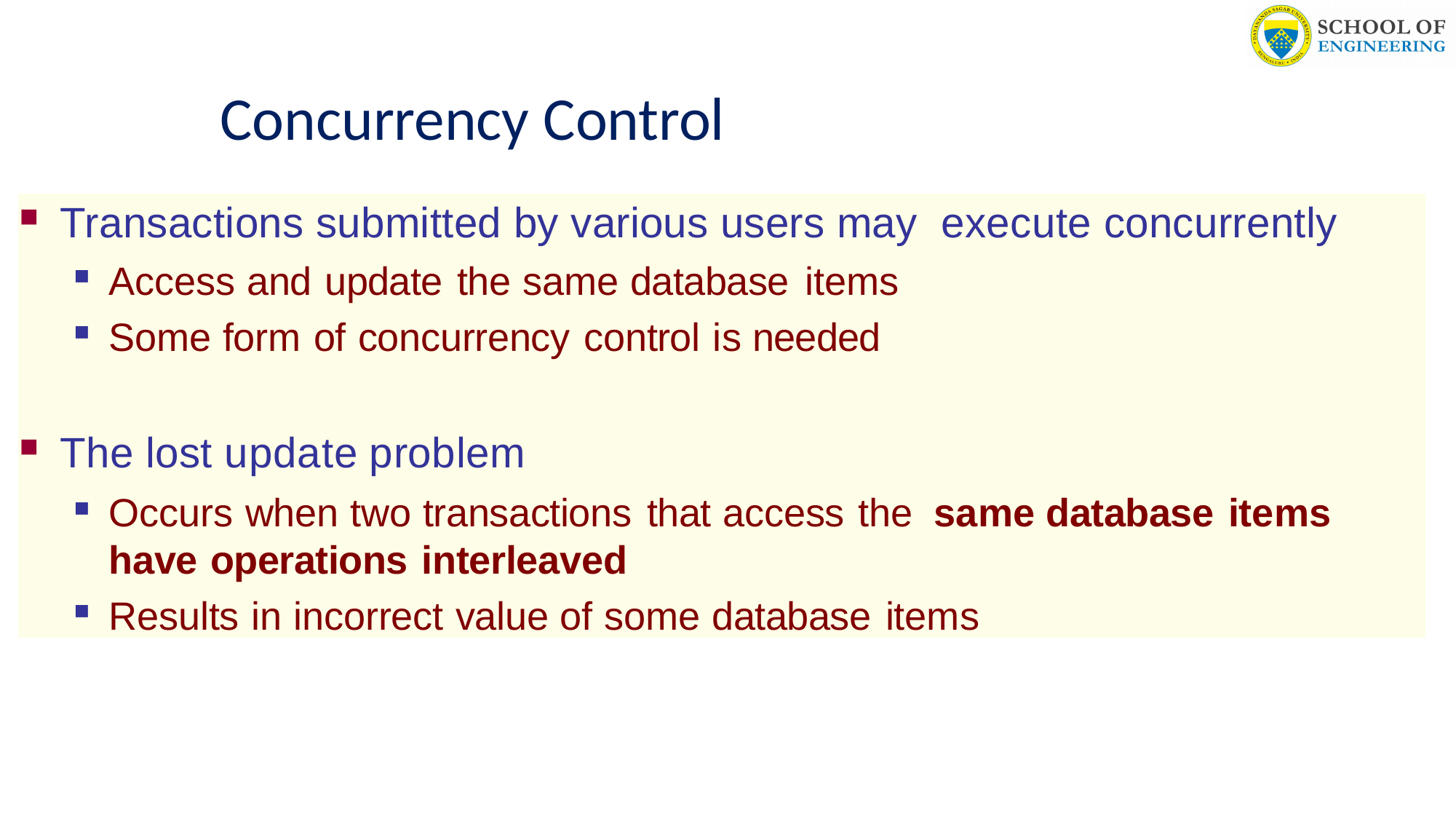

# Concurrency Control
Transactions submitted by various users may  execute concurrently
Access and update the same database items
Some form of concurrency control is needed

The lost update problem
Occurs when two transactions that access the  same database items have operations interleaved
Results in incorrect value of some database items